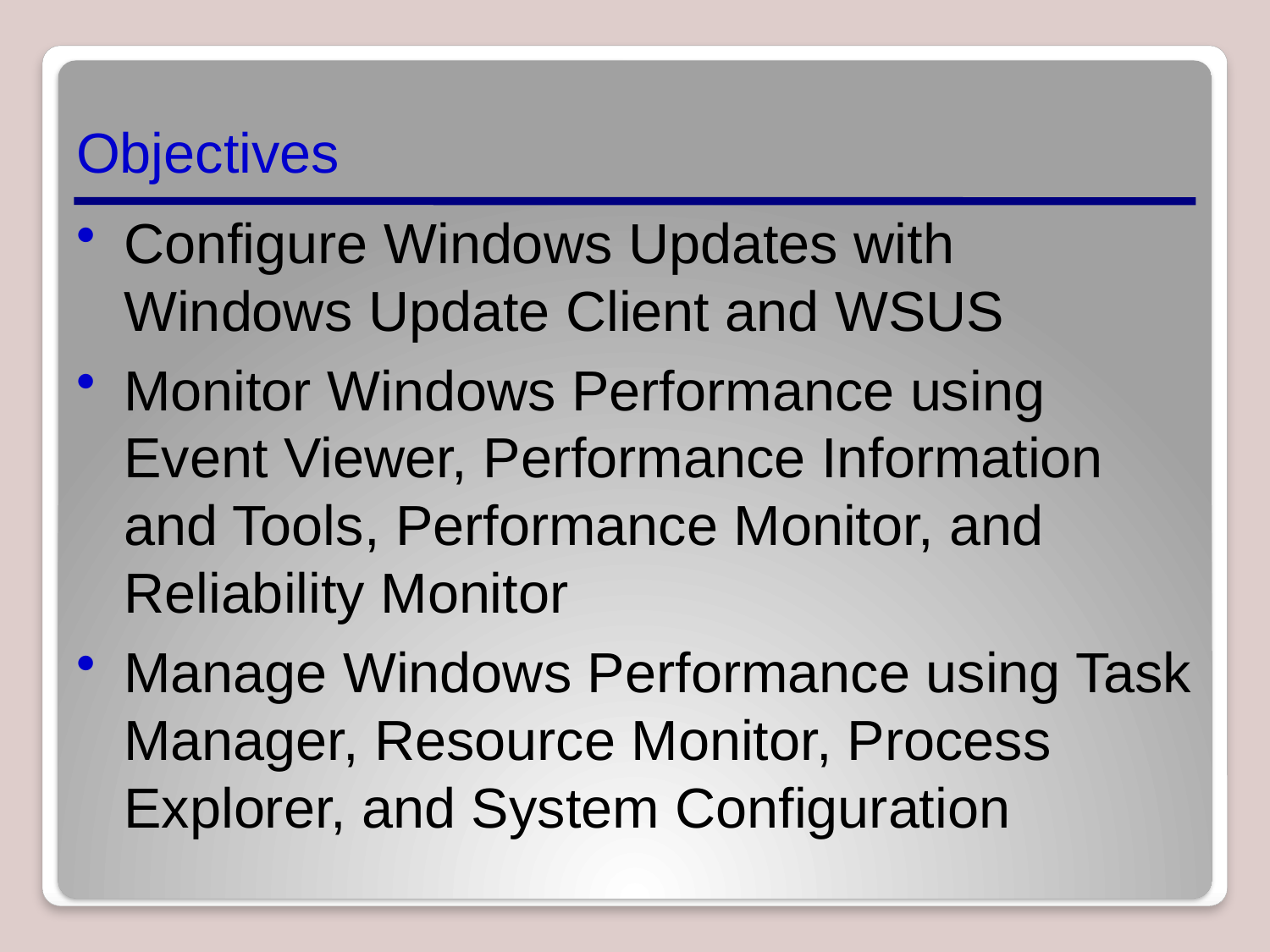

# Objectives
Configure Windows Updates with Windows Update Client and WSUS
Monitor Windows Performance using Event Viewer, Performance Information and Tools, Performance Monitor, and Reliability Monitor
Manage Windows Performance using Task Manager, Resource Monitor, Process Explorer, and System Configuration